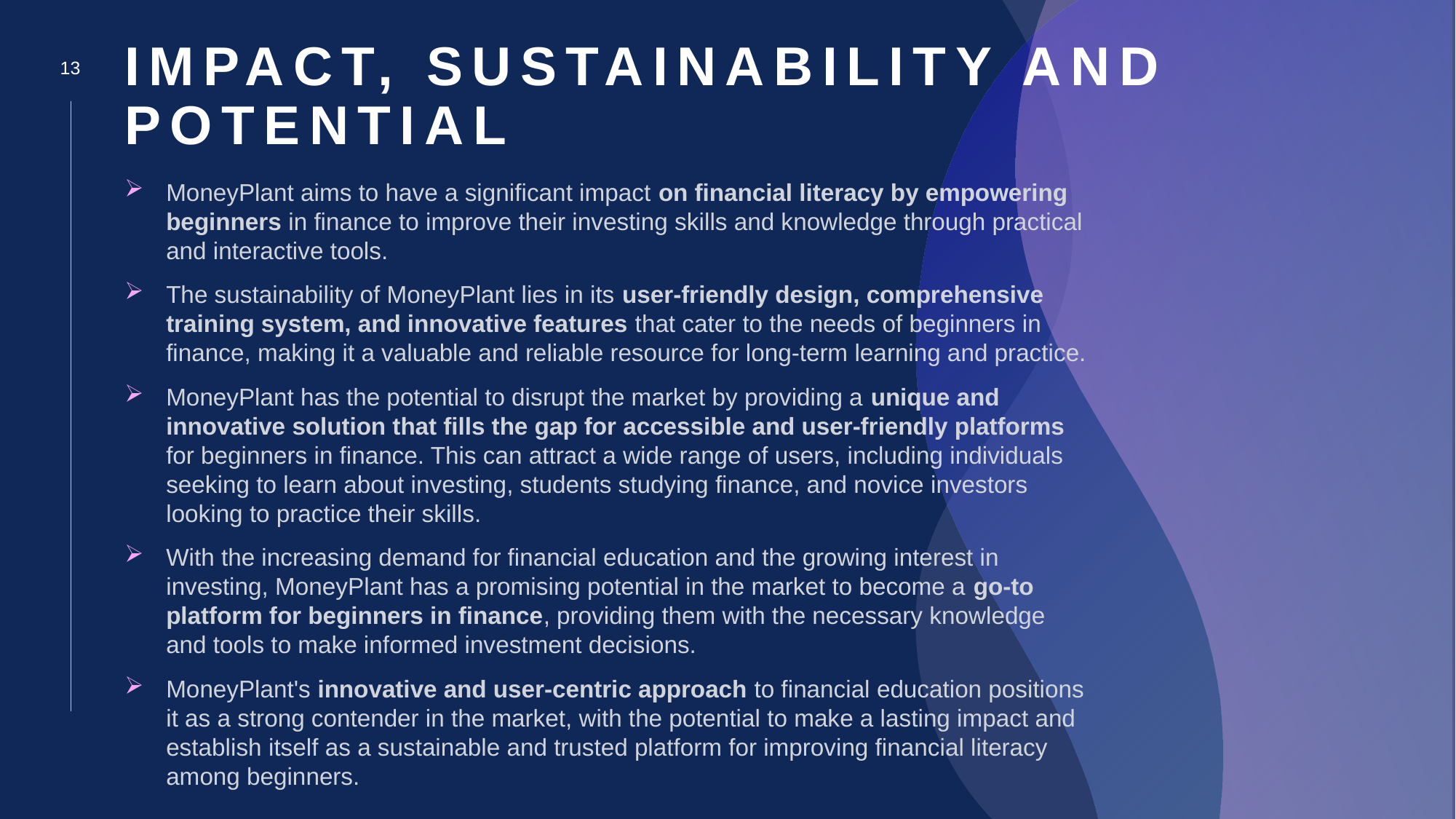

# Impact, sustainability and Potential
13
MoneyPlant aims to have a significant impact on financial literacy by empowering beginners in finance to improve their investing skills and knowledge through practical and interactive tools.
The sustainability of MoneyPlant lies in its user-friendly design, comprehensive training system, and innovative features that cater to the needs of beginners in finance, making it a valuable and reliable resource for long-term learning and practice.
MoneyPlant has the potential to disrupt the market by providing a unique and innovative solution that fills the gap for accessible and user-friendly platforms for beginners in finance. This can attract a wide range of users, including individuals seeking to learn about investing, students studying finance, and novice investors looking to practice their skills.
With the increasing demand for financial education and the growing interest in investing, MoneyPlant has a promising potential in the market to become a go-to platform for beginners in finance, providing them with the necessary knowledge and tools to make informed investment decisions.
MoneyPlant's innovative and user-centric approach to financial education positions it as a strong contender in the market, with the potential to make a lasting impact and establish itself as a sustainable and trusted platform for improving financial literacy among beginners.